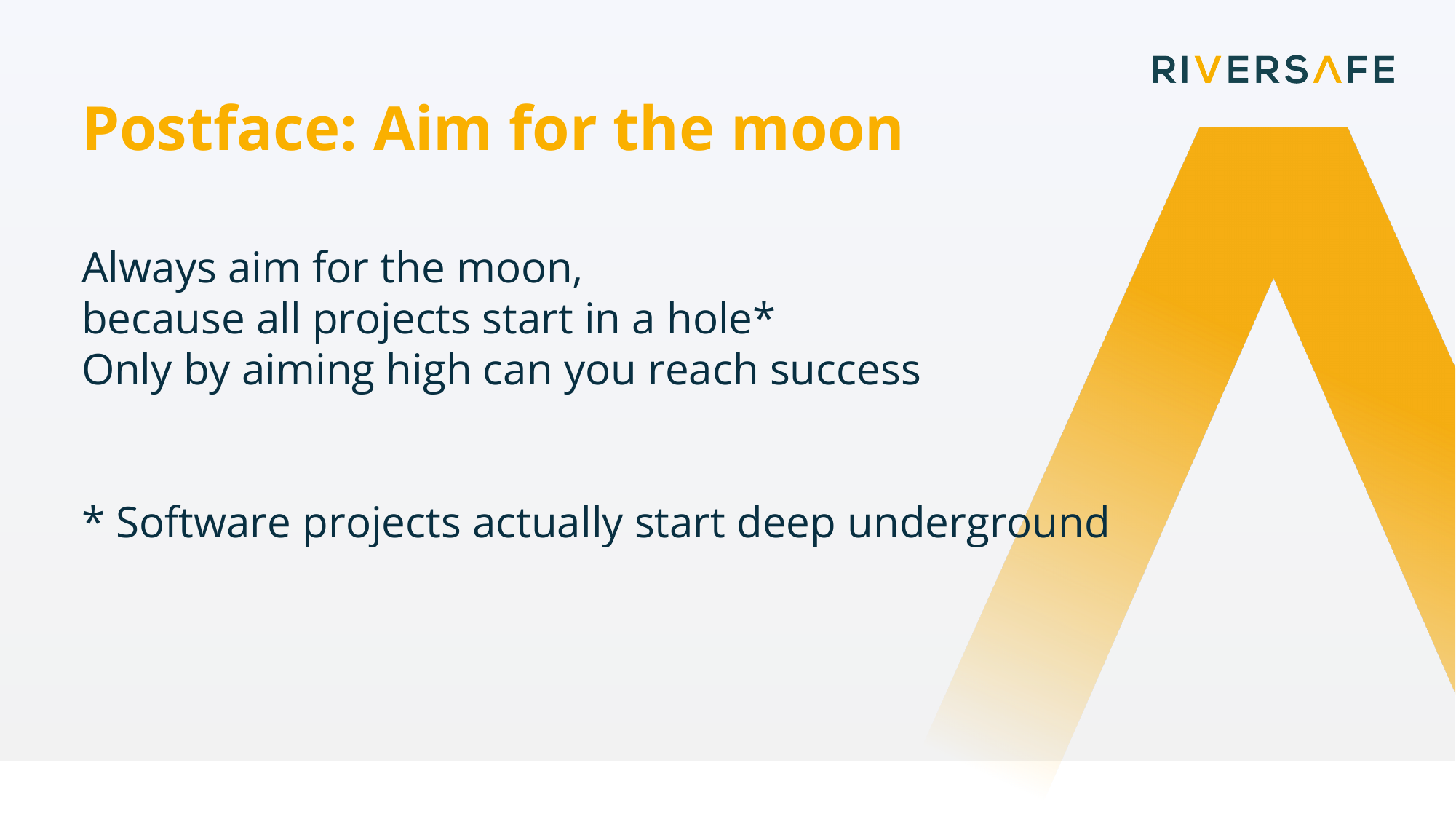

Postface: Aim for the moon

Always aim for the moon,
because all projects start in a hole*
Only by aiming high can you reach success

* Software projects actually start deep underground